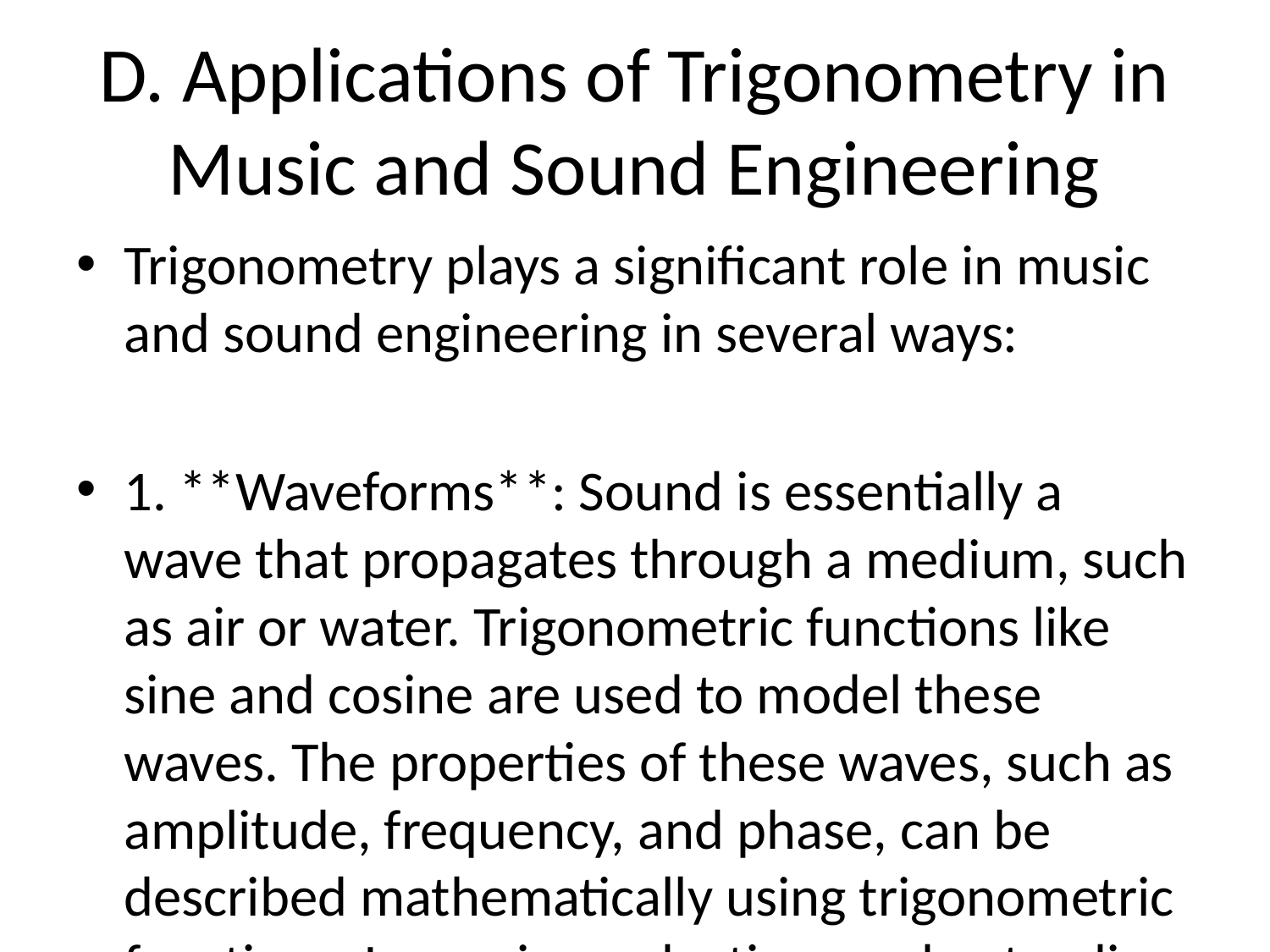

# D. Applications of Trigonometry in Music and Sound Engineering
Trigonometry plays a significant role in music and sound engineering in several ways:

1. **Waveforms**: Sound is essentially a wave that propagates through a medium, such as air or water. Trigonometric functions like sine and cosine are used to model these waves. The properties of these waves, such as amplitude, frequency, and phase, can be described mathematically using trigonometric functions. In music production, understanding waveforms is crucial for creating and manipulating sounds.

2. **Frequency Analysis**: Trigonometry is used to analyze the frequency content of sound waves. The Fourier Transform, a mathematical technique based on trigonometric functions, breaks down complex waveforms into their individual frequency components. This process is vital for tasks like sound synthesis, equalization, and filtering in music production.

3. **Harmonic Relationships**: Musical notes are composed of fundamental frequencies and harmonics that are integer multiples of the fundamental frequency. Trigonometry helps in understanding and predicting these harmonic relationships. In sound engineering, this knowledge is used to tune instruments, create harmonies, and design sound effects.

4. **Sound Localization**: Trigonometry is crucial in determining the perception of sound direction and distance. By analyzing the differences in arrival times and intensities of sound waves at the ears, sound engineers can simulate spatial effects in recordings and live performances.

5. **Room Acoustics**: Trigonometry is employed in room acoustics to design optimal listening environments. By calculating angles of sound reflection and absorption within a space, engineers can minimize unwanted echoes and reverberation, ensuring high-quality sound reproduction.

6. **Instrument Tuning**: Musical instruments rely on precise trigonometric relationships to produce harmonious sounds. For example, the length and tension of a guitar string determine its fundamental frequency, which can be adjusted using trigonometric formulas. Understanding these relationships is essential for instrument tuning and intonation.

7. **Digital Signal Processing**: In modern sound engineering, digital signal processing (DSP) techniques heavily rely on trigonometry for tasks like filtering, modulation, and effects processing. Algorithms based on trigonometric functions are used to manipulate audio signals in real-time with precision.

In conclusion, trigonometry is a fundamental tool in the fields of music and sound engineering, enabling professionals to analyze, synthesize, and manipulate sound waves effectively. By understanding the mathematical principles behind sound production and propagation, engineers and musicians can create immersive auditory experiences for listeners.